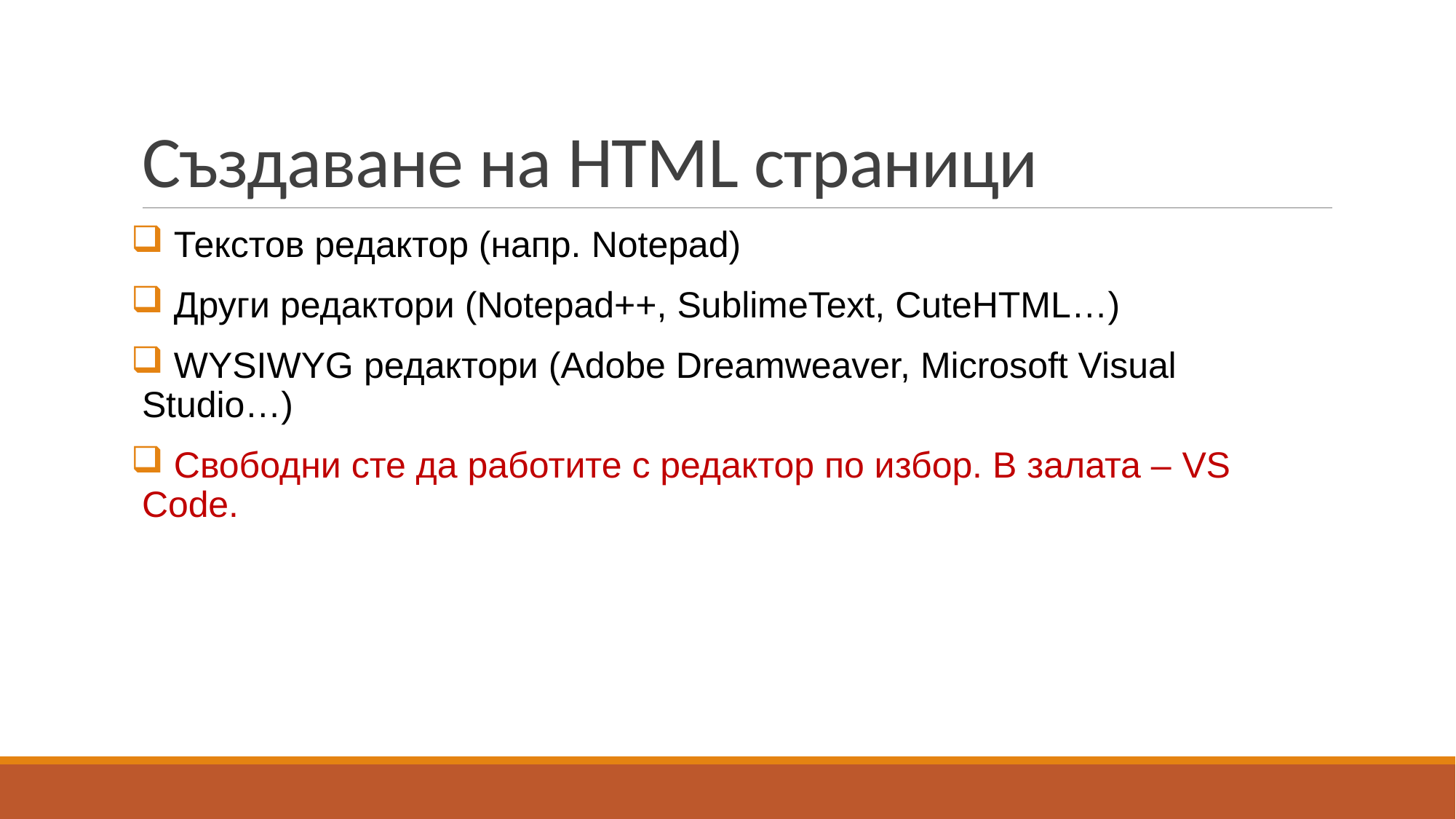

# Създаване на HTML страници
 Текстов редактор (напр. Notepad)
 Други редактори (Notepad++, SublimeText, CuteHTML…)
 WYSIWYG редактори (Adobe Dreamweaver, Microsoft Visual Studio…)
 Свободни сте да работите с редактор по избор. В залата – VS Code.